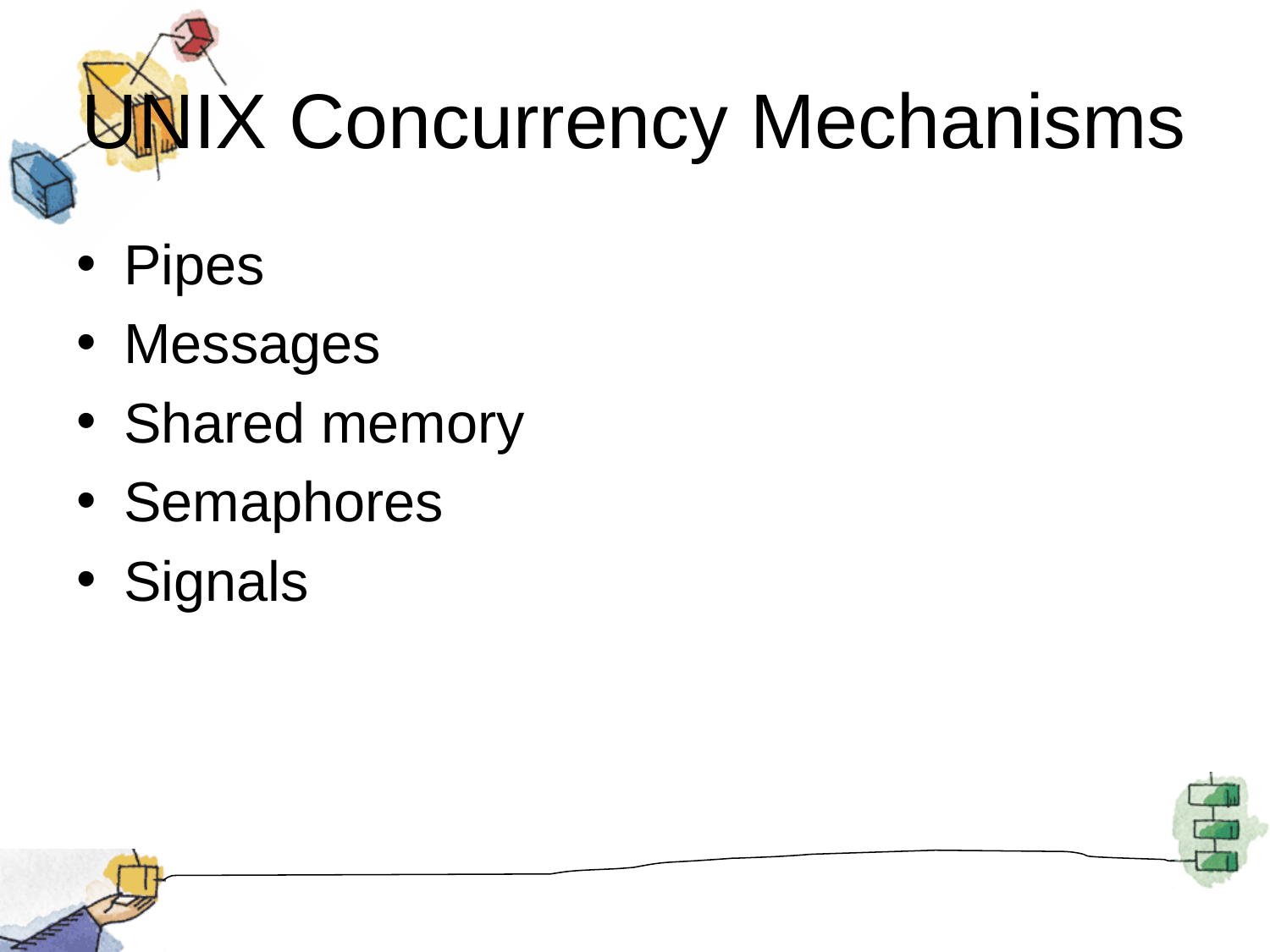

# UNIX Concurrency Mechanisms
Pipes
Messages
Shared memory
Semaphores
Signals